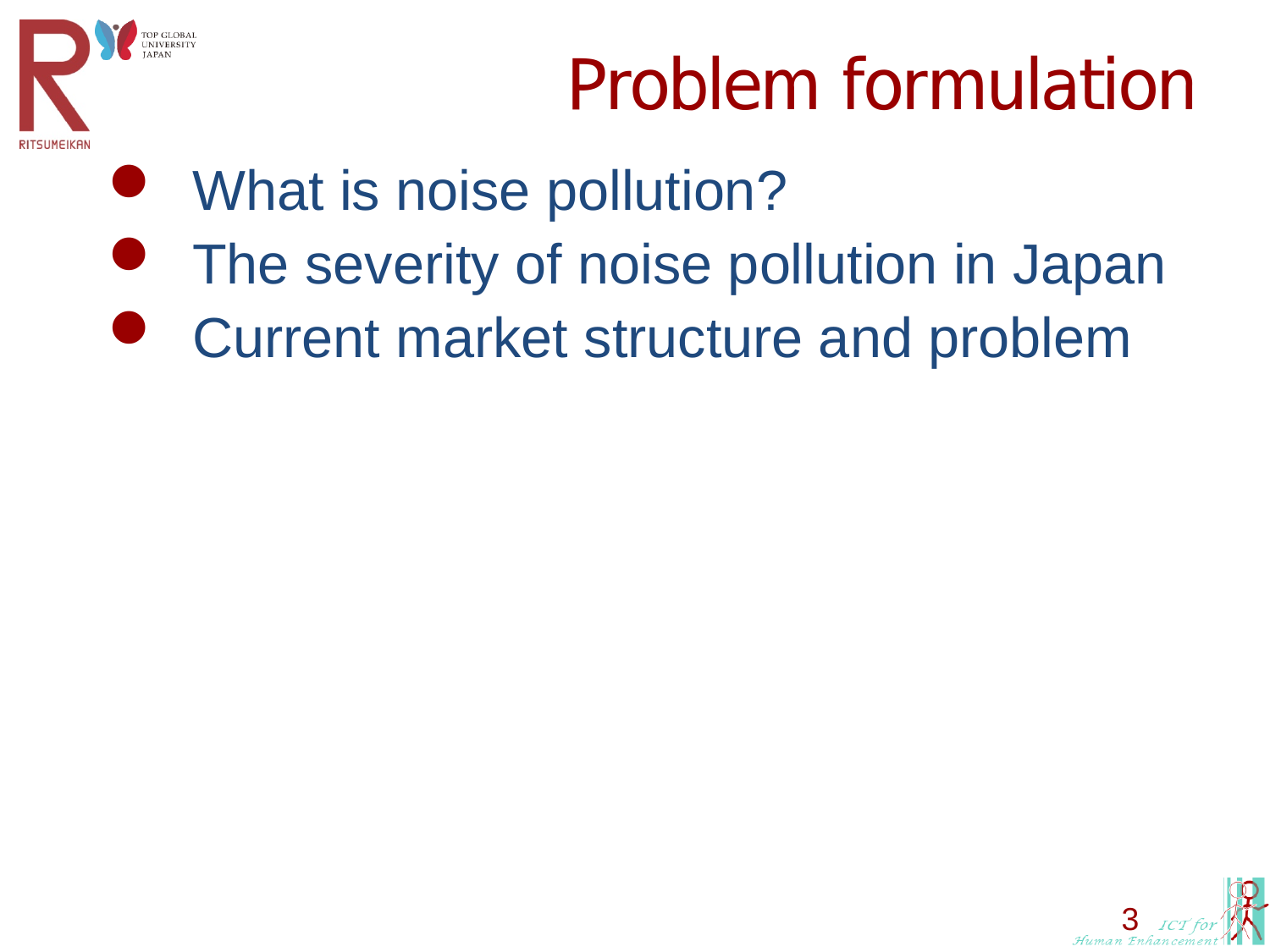

Problem formulation
What is noise pollution?
The severity of noise pollution in Japan
Current market structure and problem
3